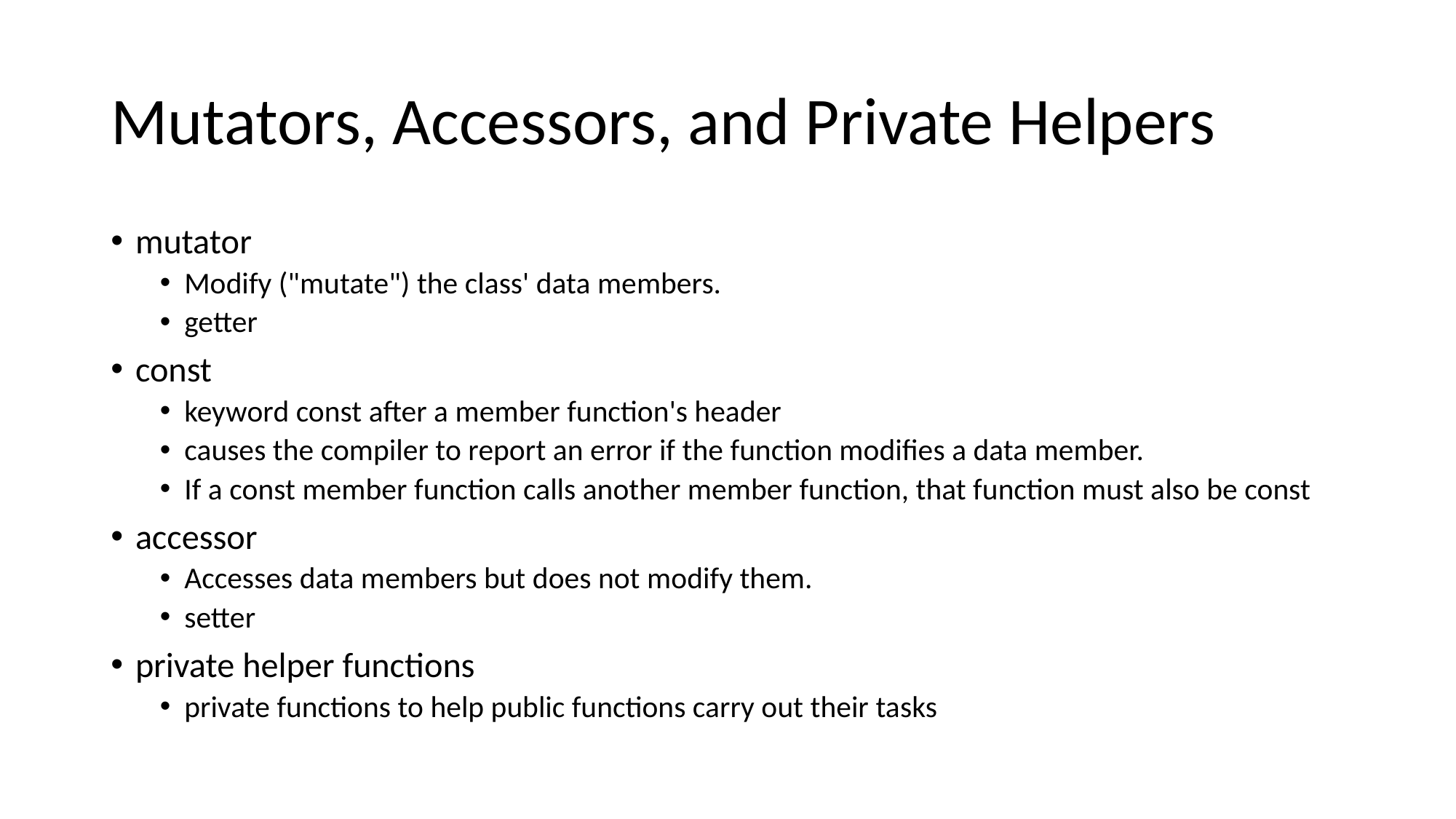

# Mutators, Accessors, and Private Helpers
mutator
Modify ("mutate") the class' data members.
getter
const
keyword const after a member function's header
causes the compiler to report an error if the function modifies a data member.
If a const member function calls another member function, that function must also be const
accessor
Accesses data members but does not modify them.
setter
private helper functions
private functions to help public functions carry out their tasks